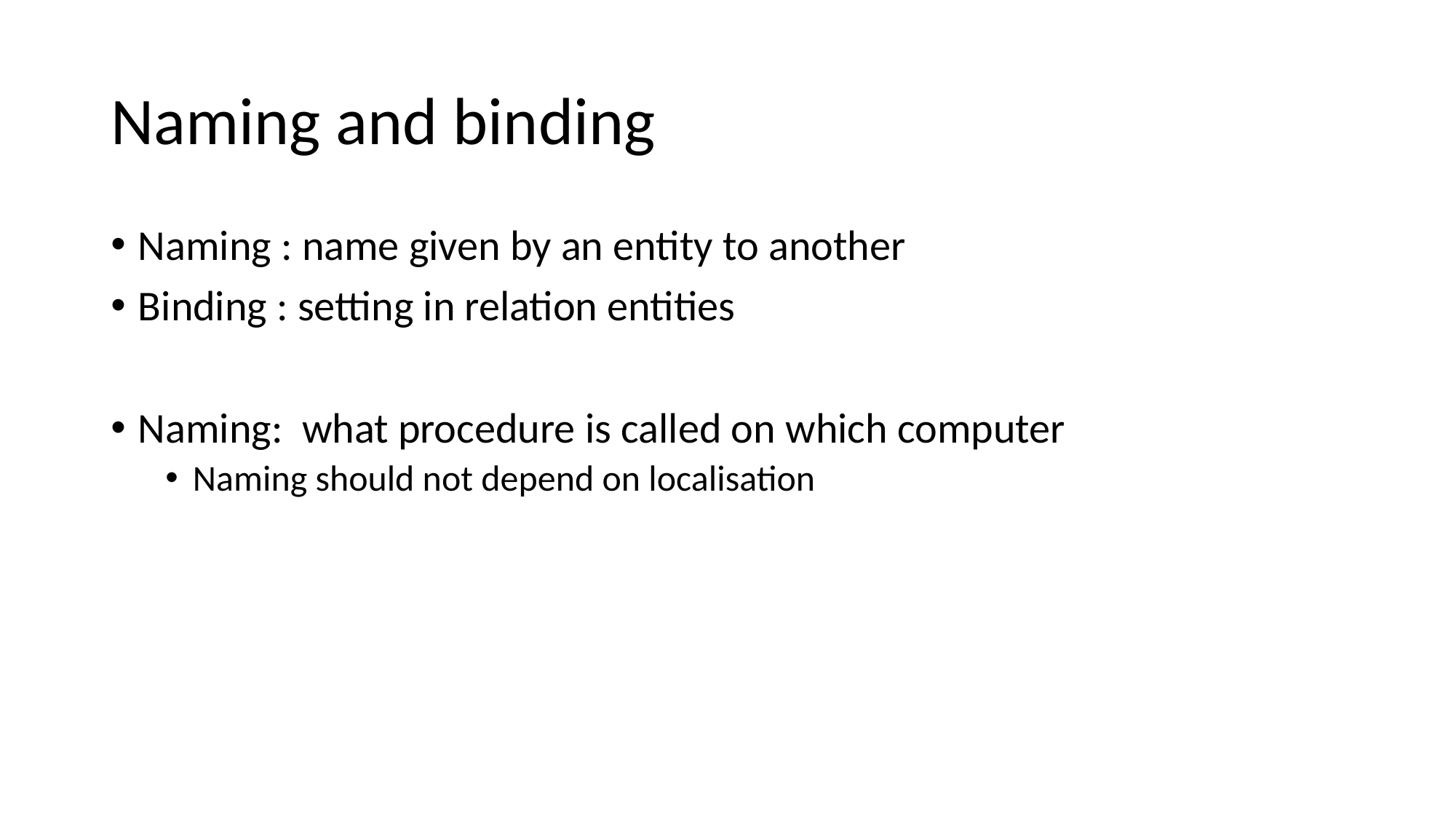

# Naming and binding
Naming : name given by an entity to another
Binding : setting in relation entities

Naming:  what procedure is called on which computer
Naming should not depend on localisation